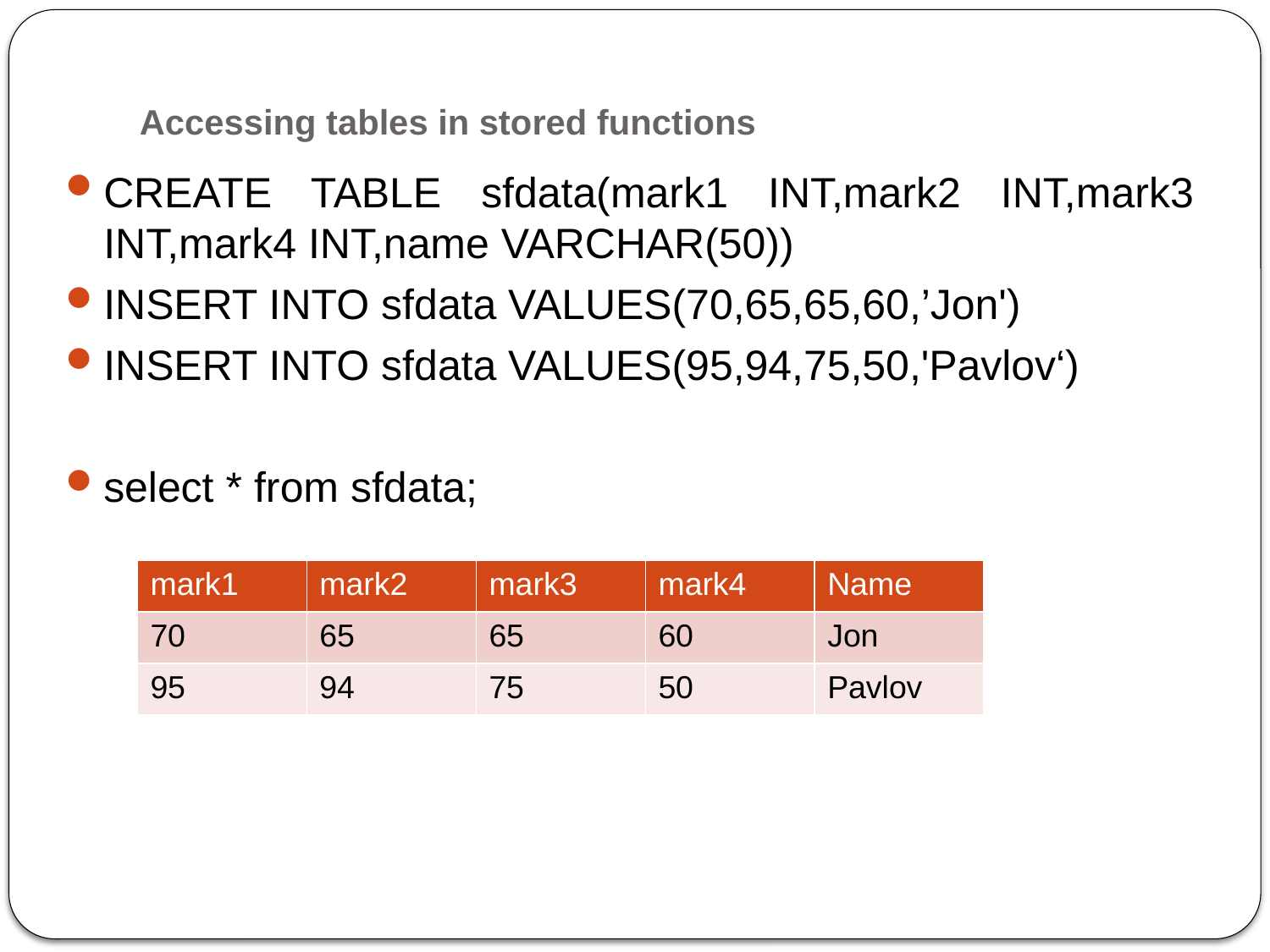

# Accessing tables in stored functions
CREATE TABLE sfdata(mark1 INT,mark2 INT,mark3 INT,mark4 INT,name VARCHAR(50))
INSERT INTO sfdata VALUES(70,65,65,60,’Jon')
INSERT INTO sfdata VALUES(95,94,75,50,'Pavlov‘)

select * from sfdata;

| mark1 | mark2 | mark3 | mark4 | Name |
| --- | --- | --- | --- | --- |
| 70 | 65 | 65 | 60 | Jon |
| 95 | 94 | 75 | 50 | Pavlov |